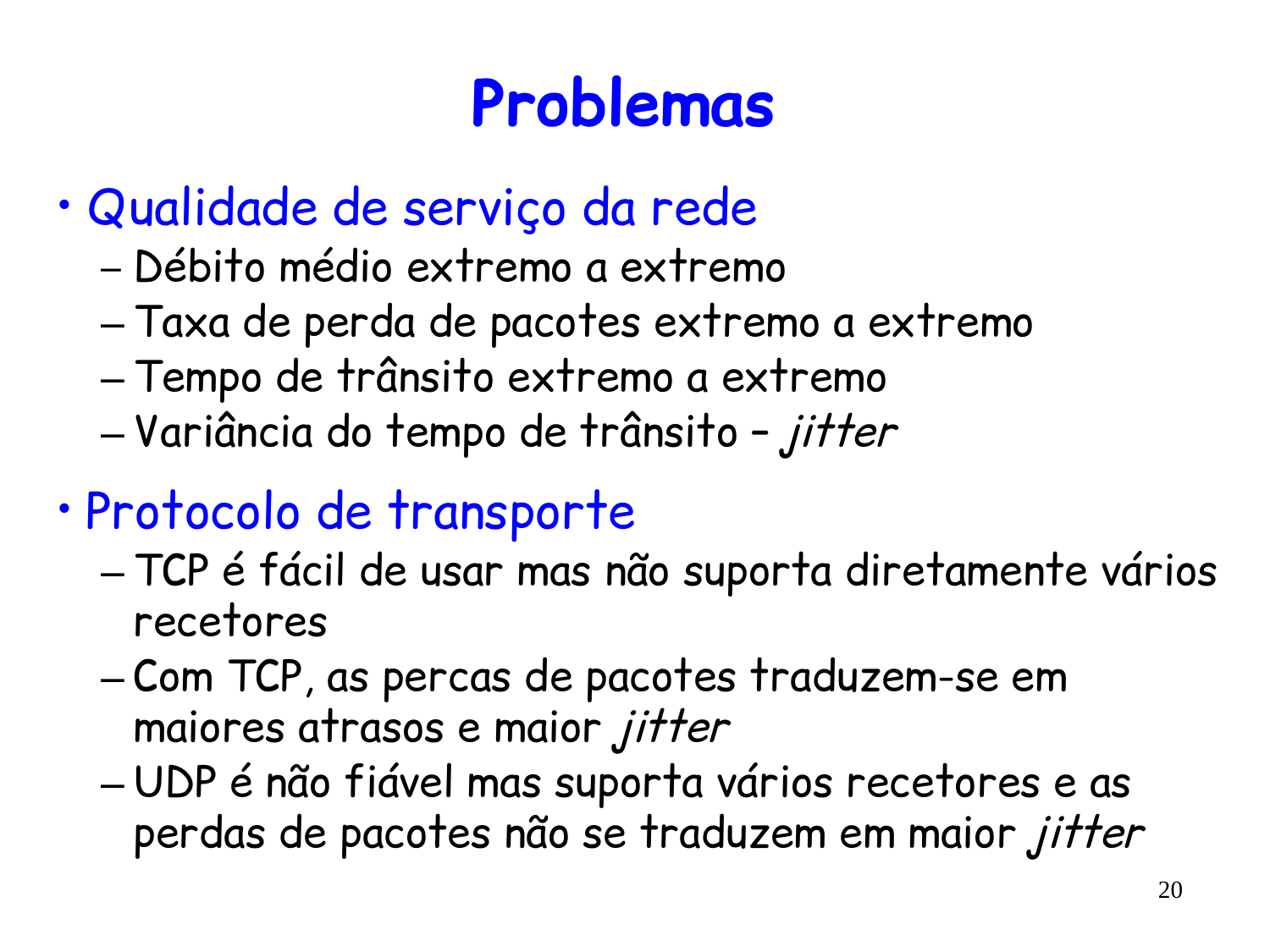

# Problemas
Qualidade de serviço da rede
Débito médio extremo a extremo
Taxa de perda de pacotes extremo a extremo
Tempo de trânsito extremo a extremo
Variância do tempo de trânsito – jitter
Protocolo de transporte
TCP é fácil de usar mas não suporta diretamente vários recetores
Com TCP, as percas de pacotes traduzem-se em maiores atrasos e maior jitter
UDP é não fiável mas suporta vários recetores e as perdas de pacotes não se traduzem em maior jitter
20